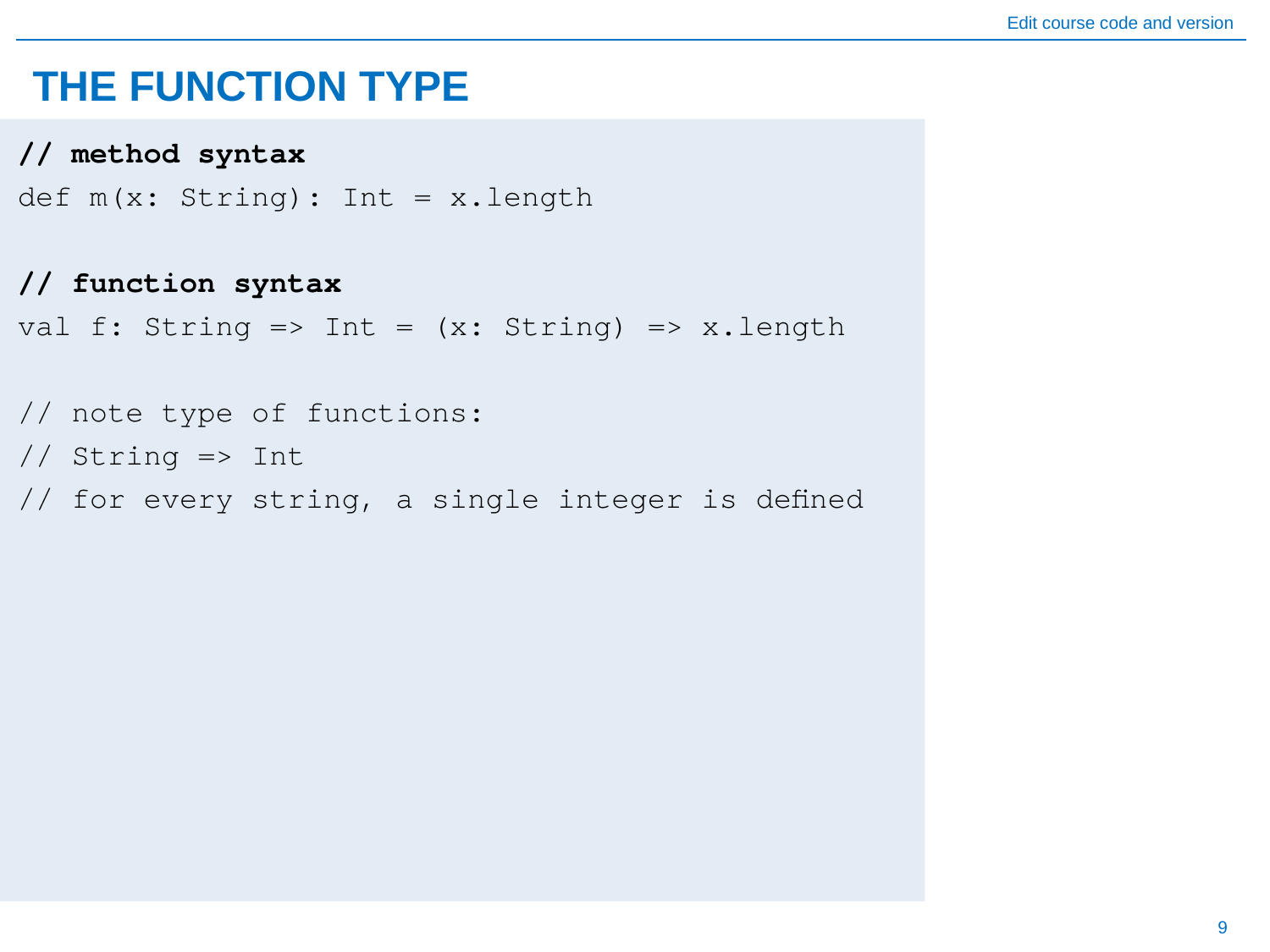

# THE FUNCTION TYPE

// method syntax
def m(x: String): Int = x.length

// function syntax
val f: String => Int = (x: String) => x.length

// note type of functions:
// String => Int
// for every string, a single integer is defined